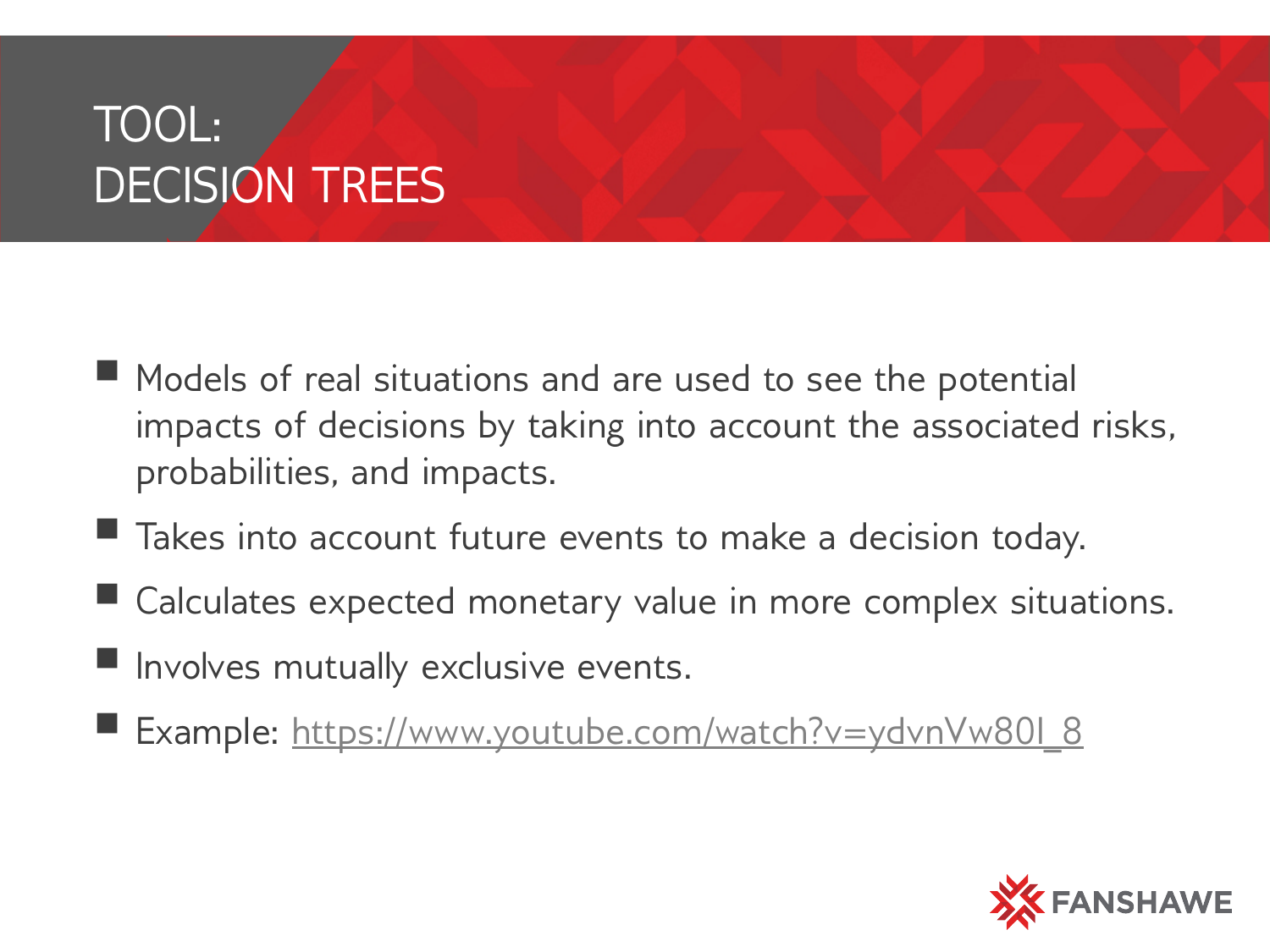

# Tool: decision trees
Models of real situations and are used to see the potential impacts of decisions by taking into account the associated risks, probabilities, and impacts.
Takes into account future events to make a decision today.
Calculates expected monetary value in more complex situations.
Involves mutually exclusive events.
Example: https://www.youtube.com/watch?v=ydvnVw80I_8